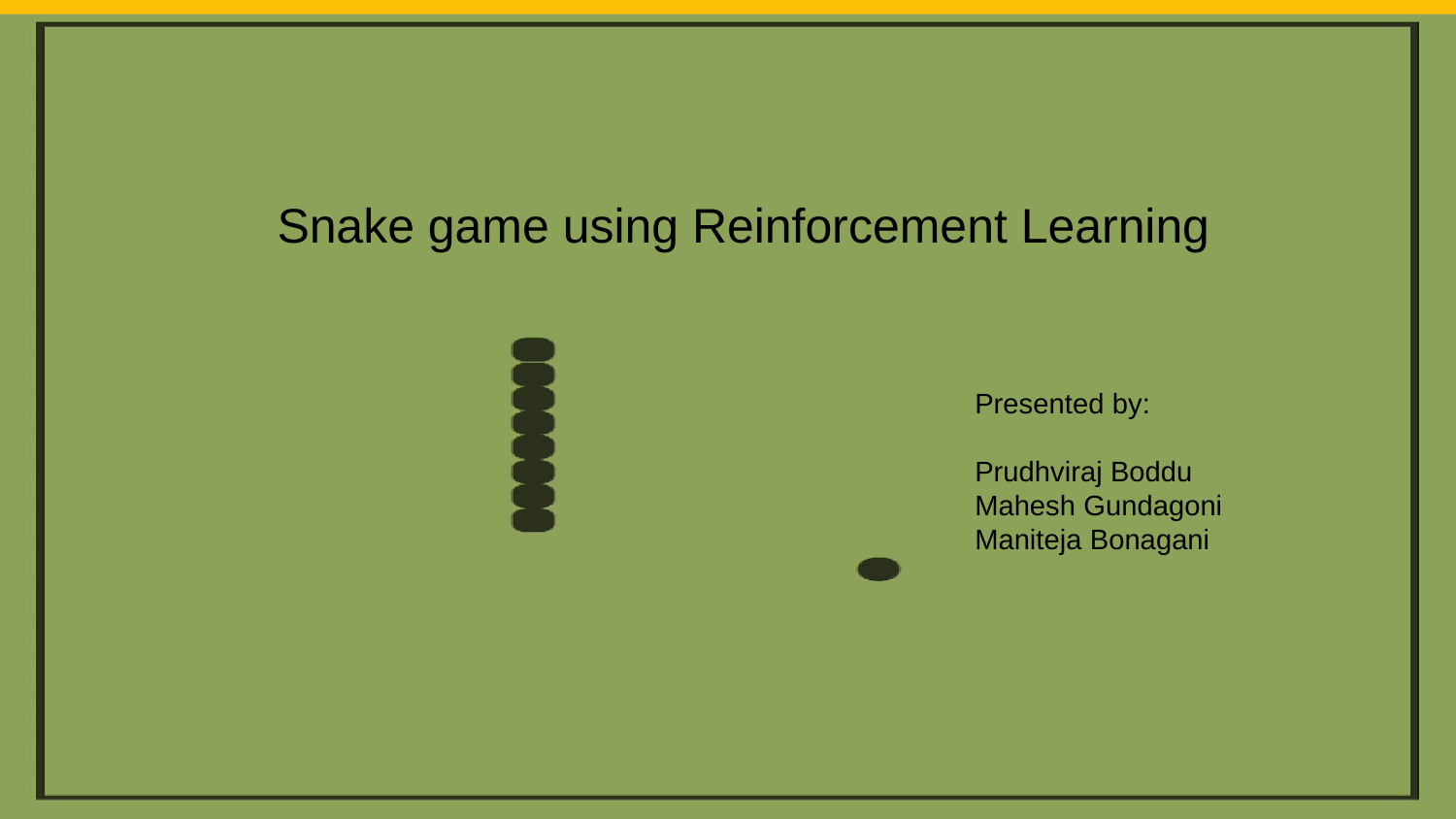

# Snake game using Reinforcement Learning
Presented by:

Prudhviraj Boddu
Mahesh Gundagoni
Maniteja Bonagani